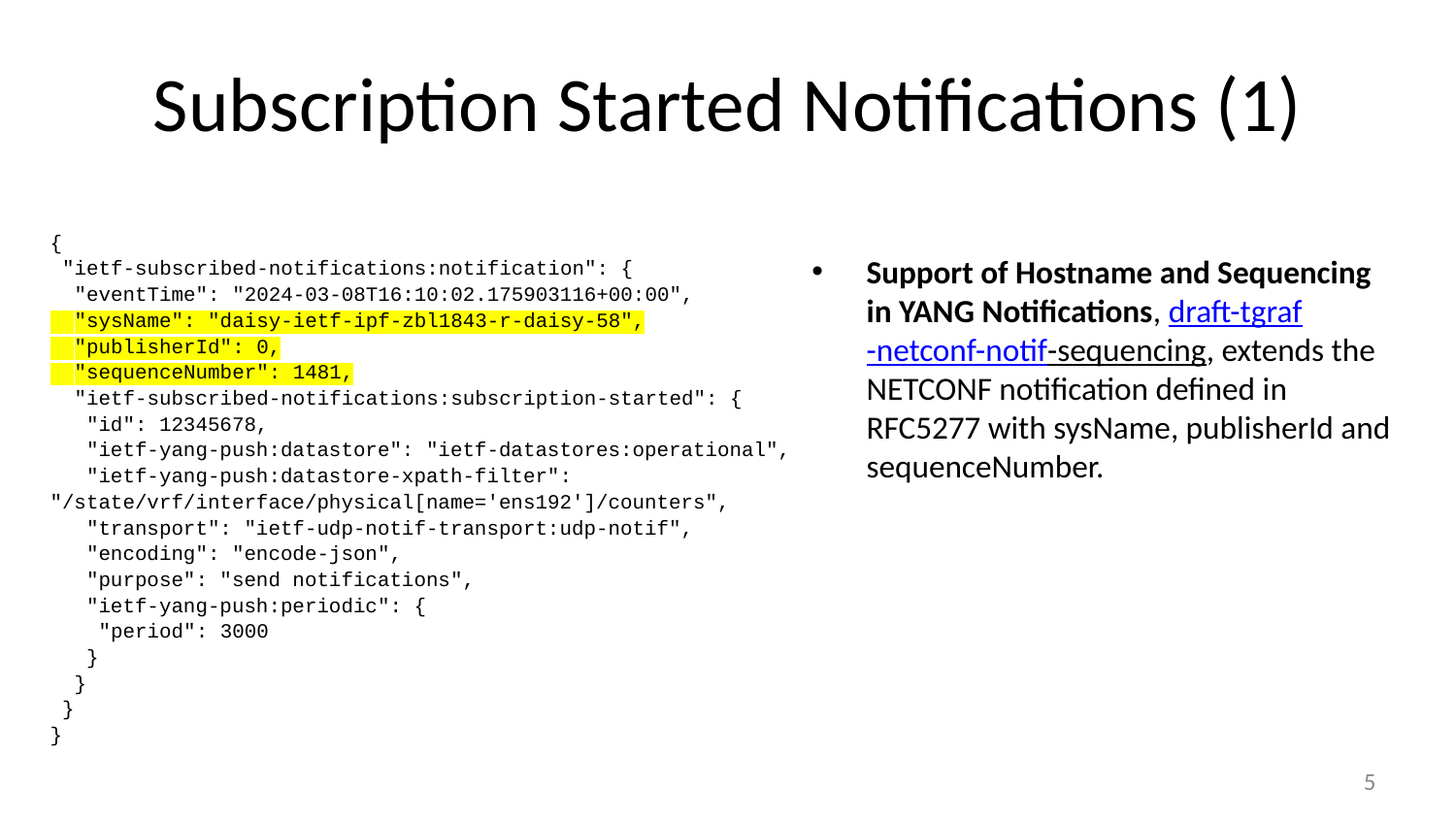

# Subscription Started Notifications (1)
{
 "ietf-subscribed-notifications:notification": {
  "eventTime": "2024-03-08T16:10:02.175903116+00:00",
  "sysName": "daisy-ietf-ipf-zbl1843-r-daisy-58",
  "publisherId": 0,
  "sequenceNumber": 1481,
  "ietf-subscribed-notifications:subscription-started": {
   "id": 12345678,
   "ietf-yang-push:datastore": "ietf-datastores:operational",
   "ietf-yang-push:datastore-xpath-filter": "/state/vrf/interface/physical[name='ens192']/counters",
   "transport": "ietf-udp-notif-transport:udp-notif",
   "encoding": "encode-json",
   "purpose": "send notifications",
   "ietf-yang-push:periodic": {
    "period": 3000
   }
  }
 }
}
Support of Hostname and Sequencing in YANG Notifications, draft-tgraf-netconf-notif-sequencing, extends the NETCONF notification defined in RFC5277 with sysName, publisherId and sequenceNumber.
5